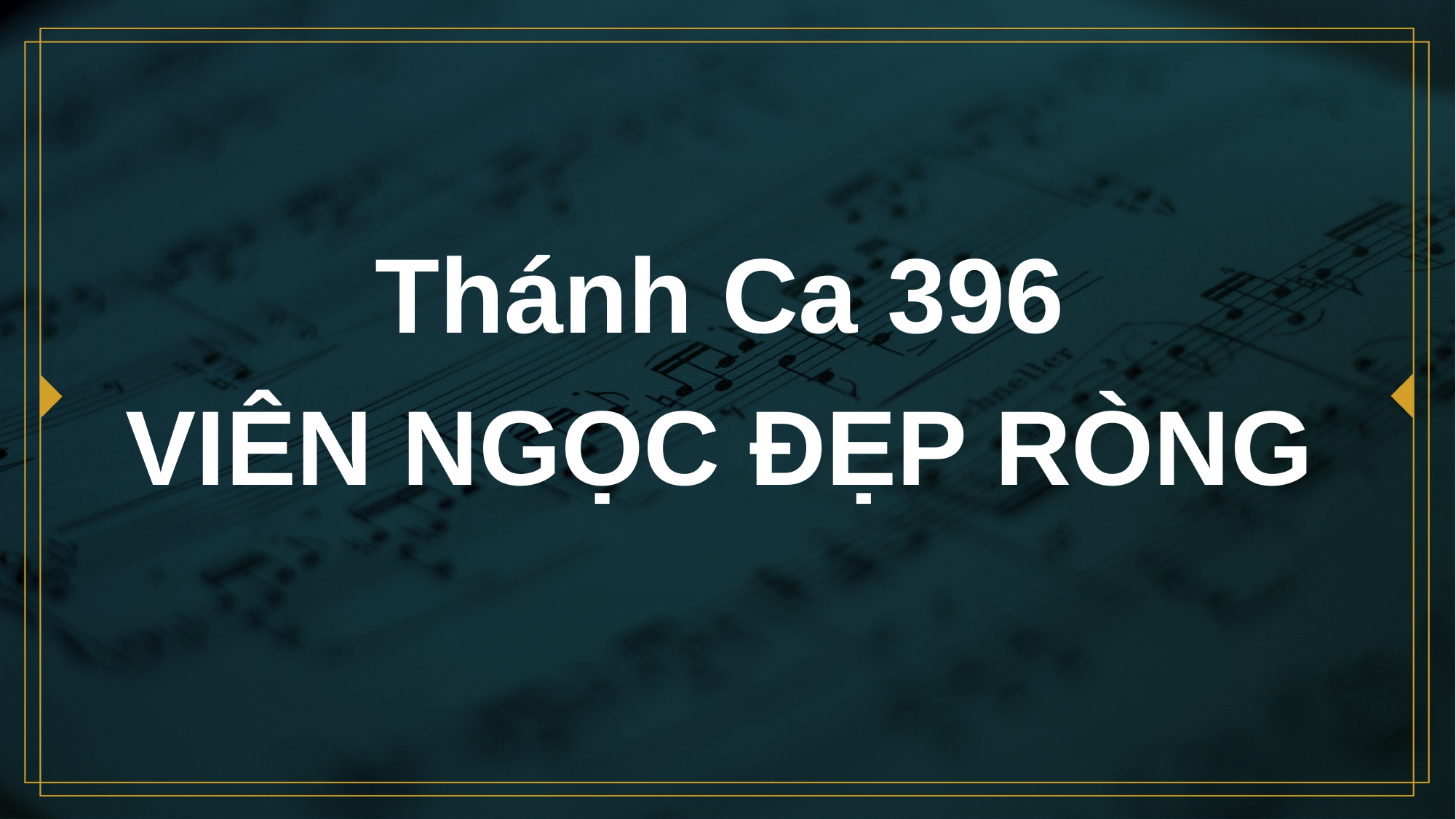

# Thánh Ca 396 VIÊN NGỌC ĐẸP RÒNG